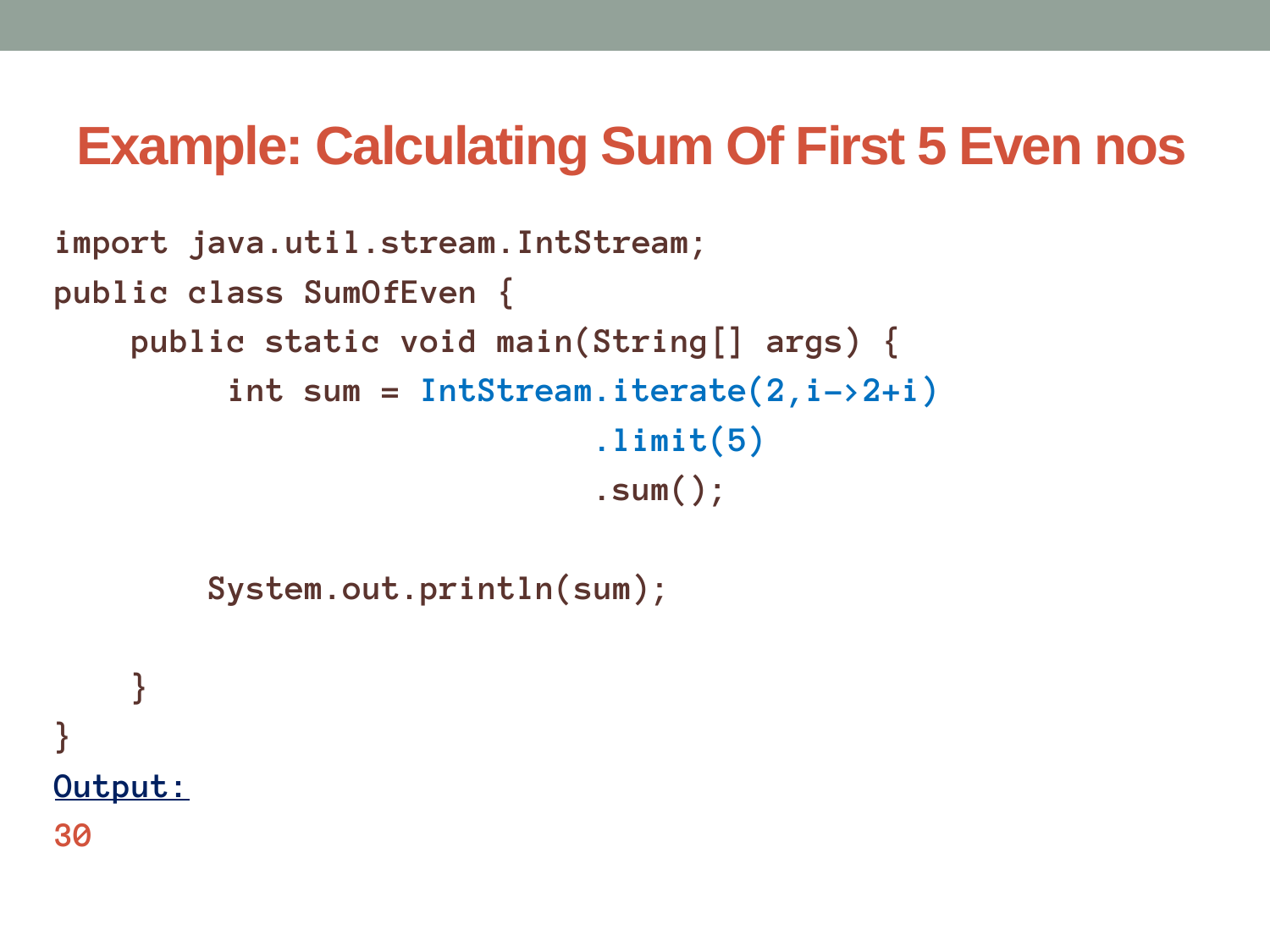

# Example: Calculating Sum Of First 5 Even nos
import java.util.stream.IntStream;
public class SumOfEven {
    public static void main(String[] args) {
         int sum = IntStream.iterate(2,i->2+i)
                            .limit(5)
                            .sum();

        System.out.println(sum);

    }
}
Output:
30